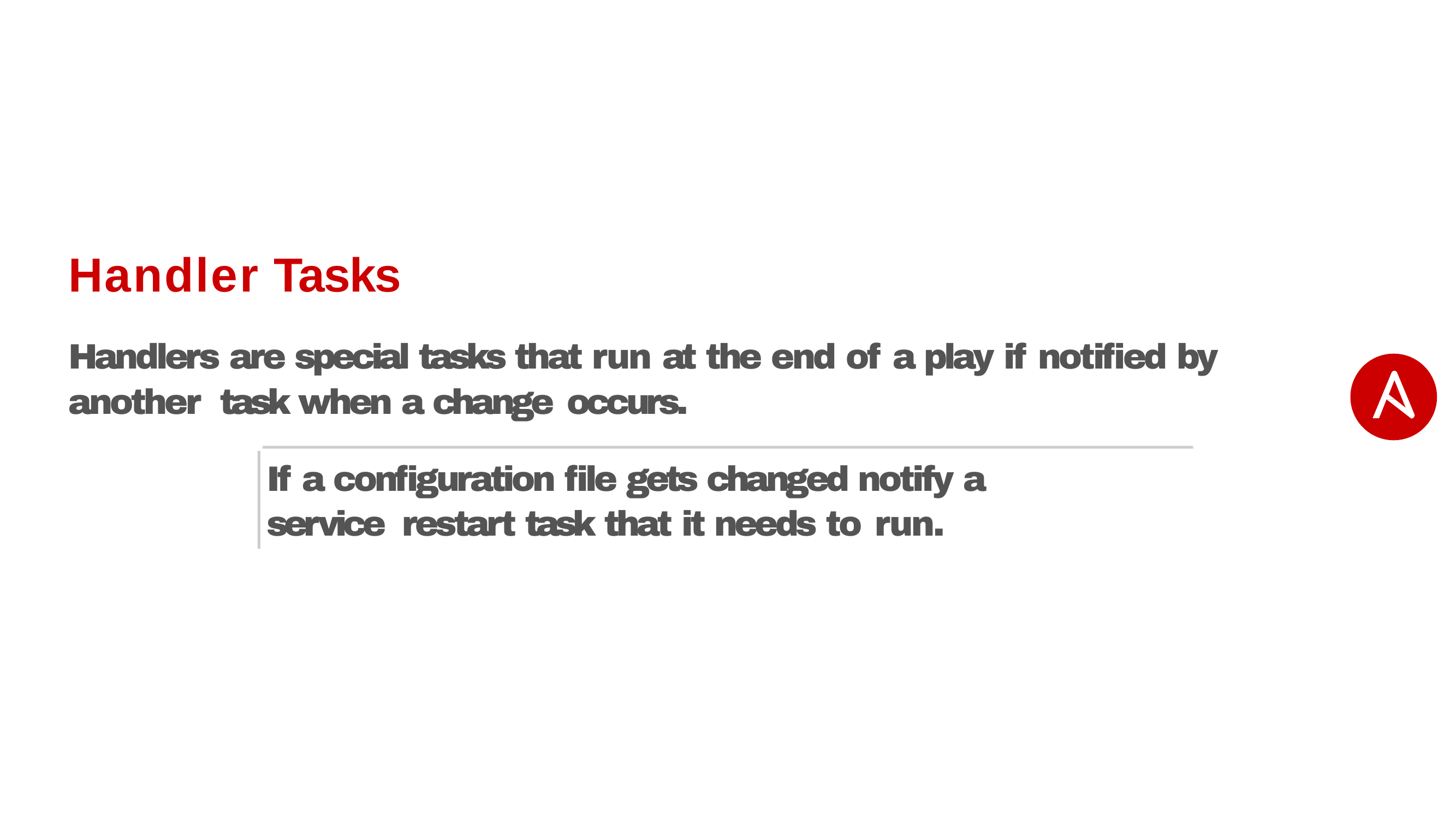

# Handler Tasks
Handlers are special tasks that run at the end of a play if notified by another  task when a change occurs.
If a configuration file gets changed notify a service  restart task that it needs to run.